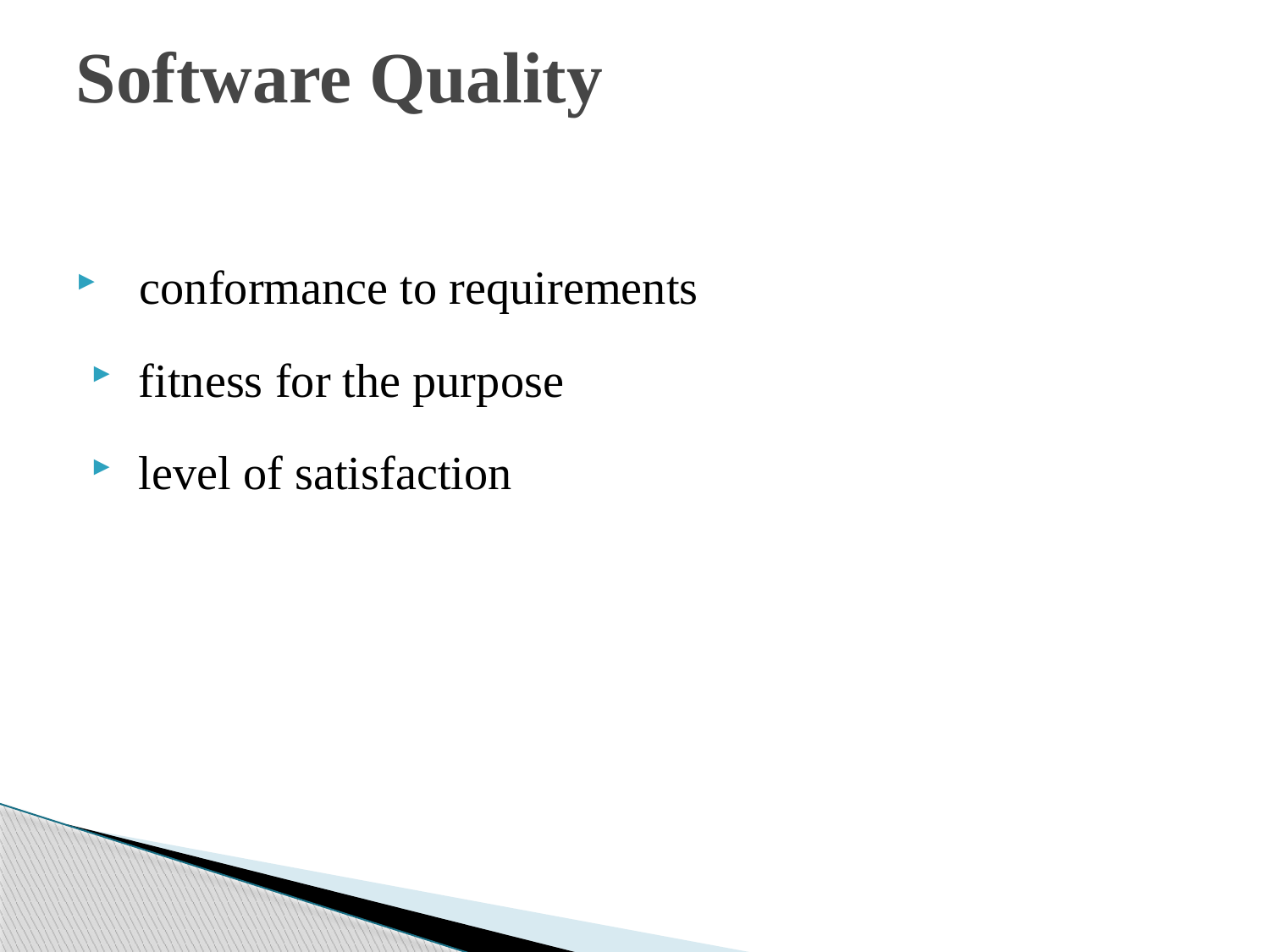

# Software Quality
conformance to requirements
 fitness for the purpose
 level of satisfaction